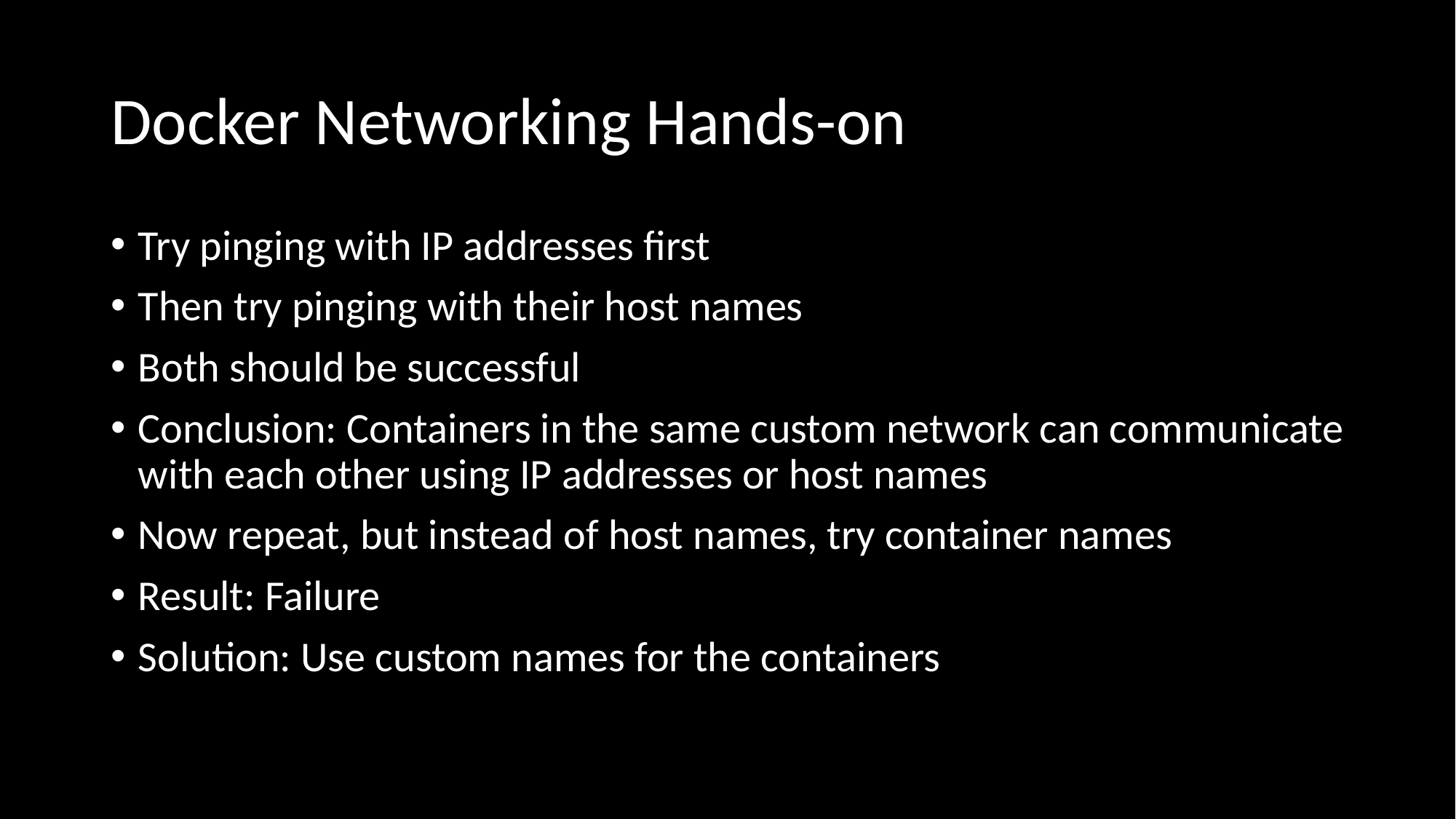

# Docker Networking Hands-on
Try pinging with IP addresses first
Then try pinging with their host names
Both should be successful
Conclusion: Containers in the same custom network can communicate with each other using IP addresses or host names
Now repeat, but instead of host names, try container names
Result: Failure
Solution: Use custom names for the containers